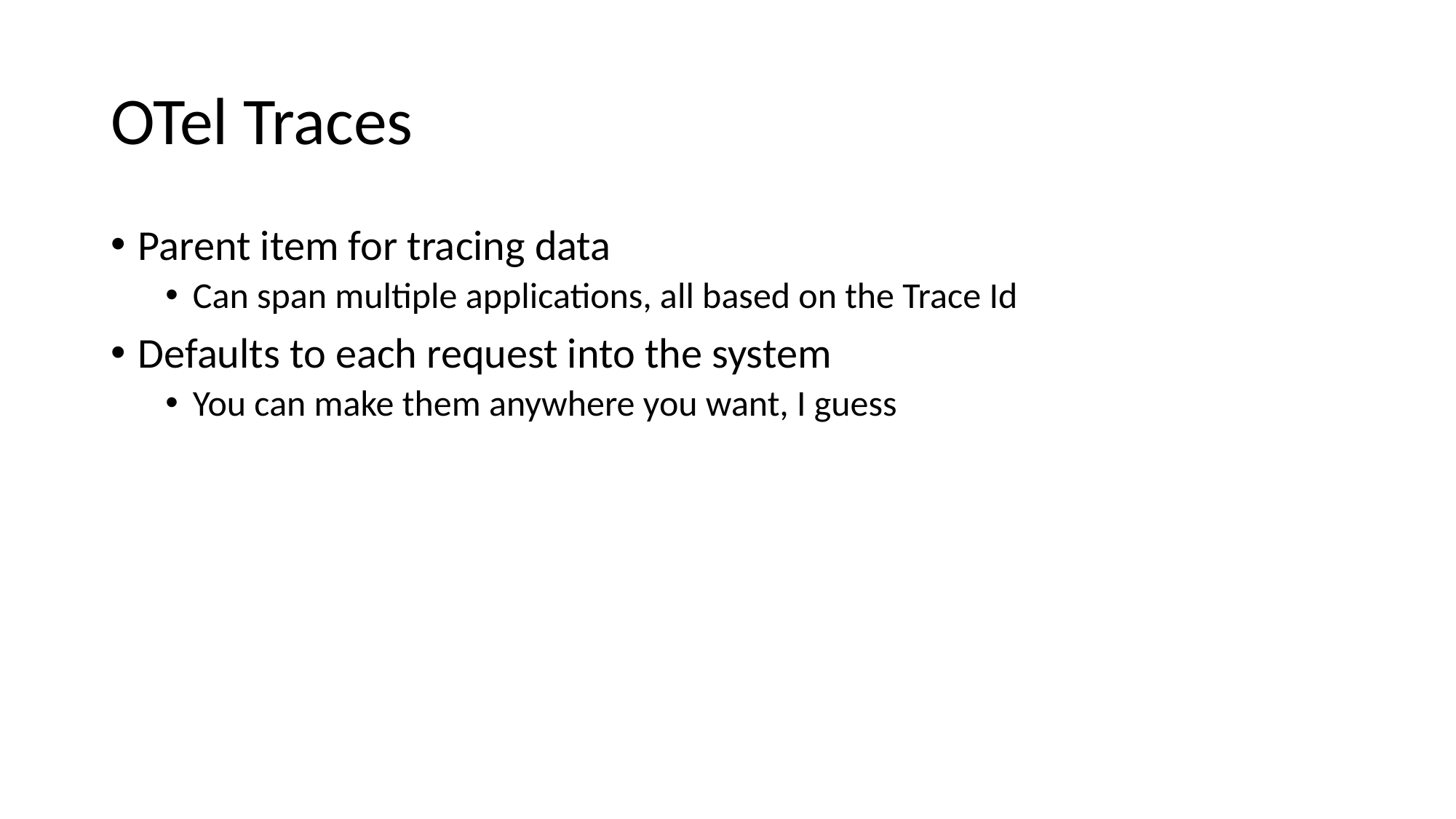

# OTel Traces
Parent item for tracing data
Can span multiple applications, all based on the Trace Id
Defaults to each request into the system
You can make them anywhere you want, I guess